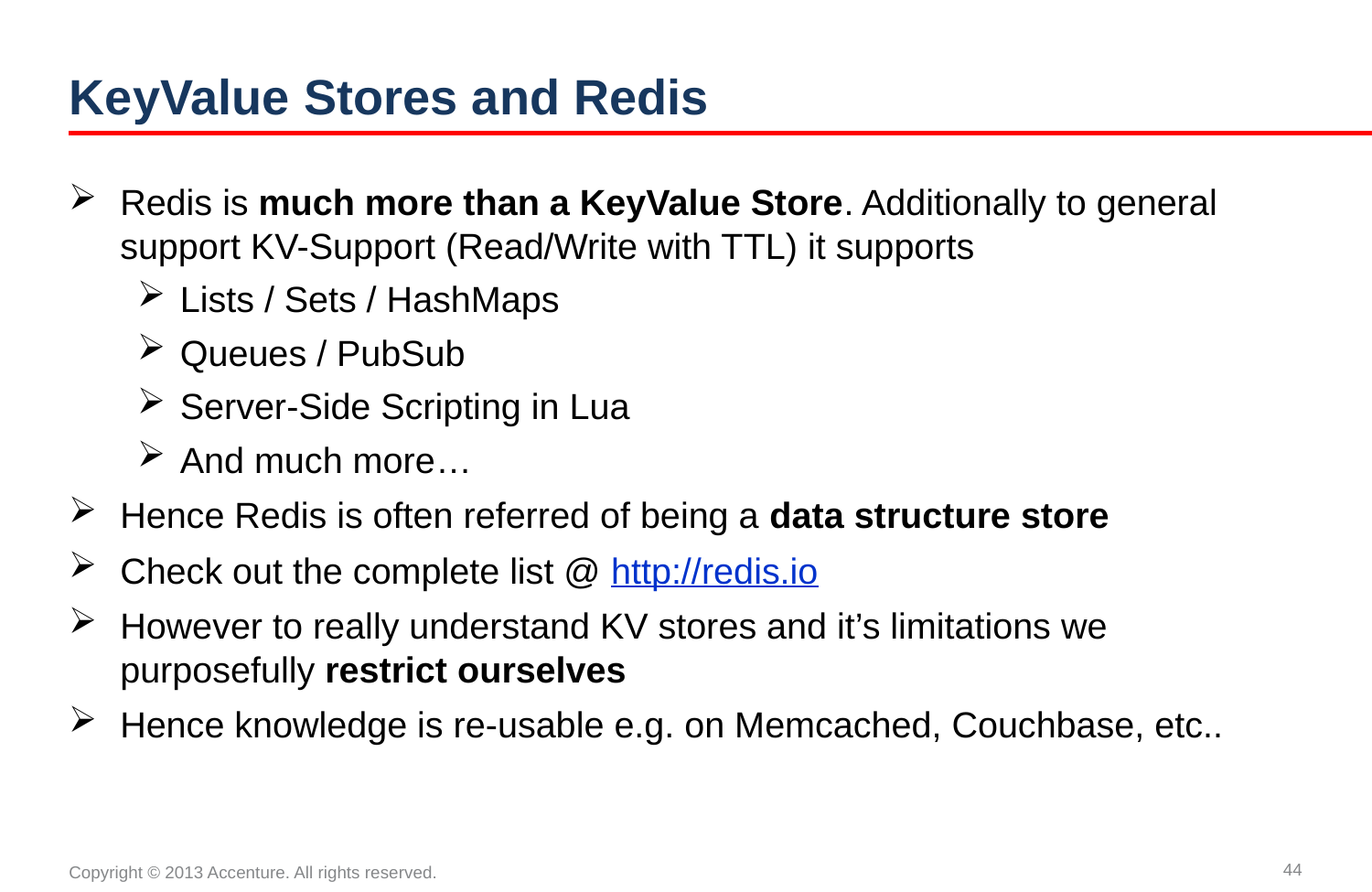

# KeyValue Stores and Redis
Redis is much more than a KeyValue Store. Additionally to general support KV-Support (Read/Write with TTL) it supports
Lists / Sets / HashMaps
Queues / PubSub
Server-Side Scripting in Lua
And much more…
Hence Redis is often referred of being a data structure store
Check out the complete list @ http://redis.io
However to really understand KV stores and it’s limitations we purposefully restrict ourselves
Hence knowledge is re-usable e.g. on Memcached, Couchbase, etc..